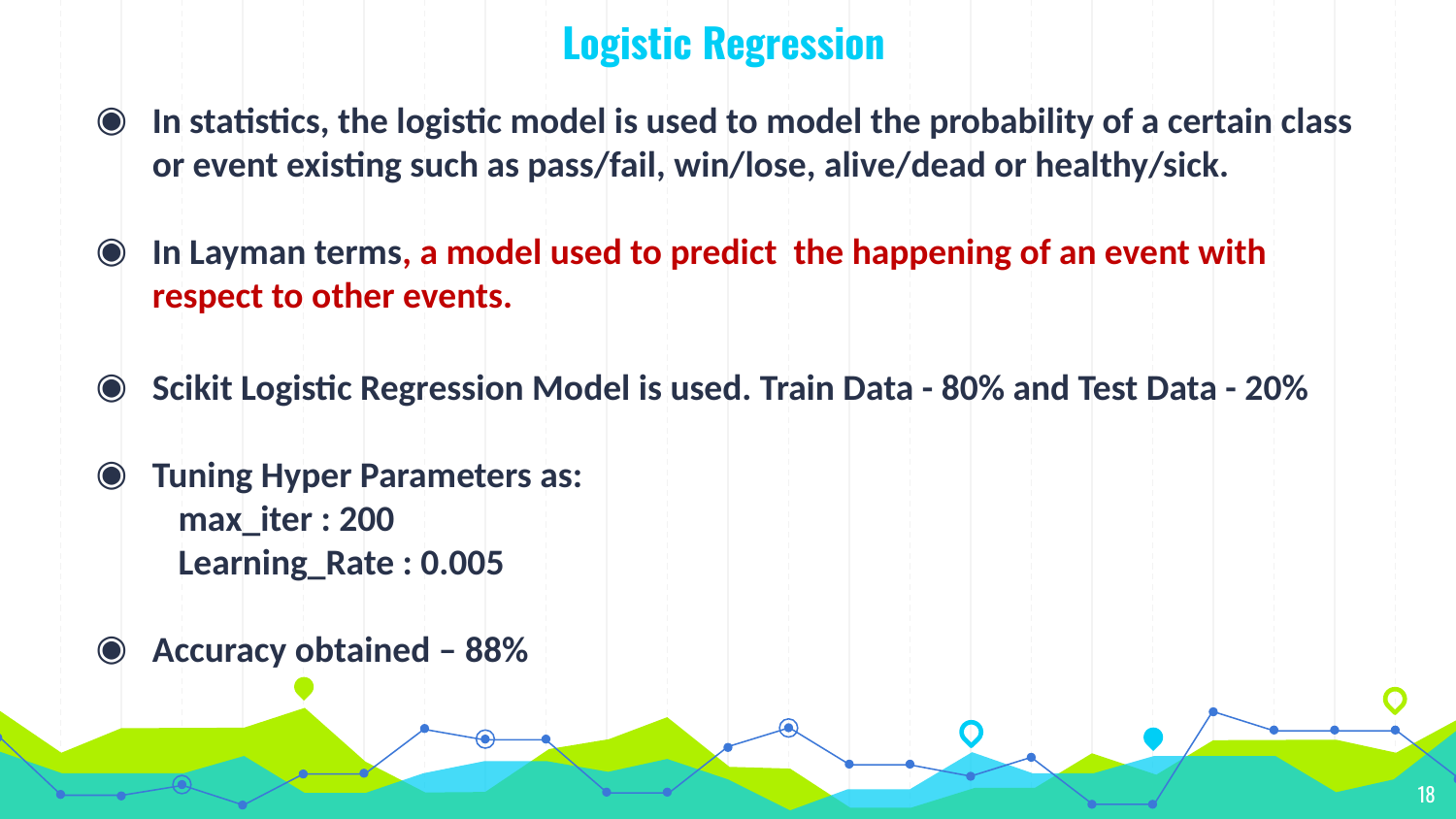

# Logistic Regression
In statistics, the logistic model is used to model the probability of a certain class or event existing such as pass/fail, win/lose, alive/dead or healthy/sick.

In Layman terms, a model used to predict  the happening of an event with respect to other events.

Scikit Logistic Regression Model is used. Train Data - 80% and Test Data - 20%

Tuning Hyper Parameters as:
          max_iter : 200
          Learning_Rate : 0.005

Accuracy obtained – 88%

18